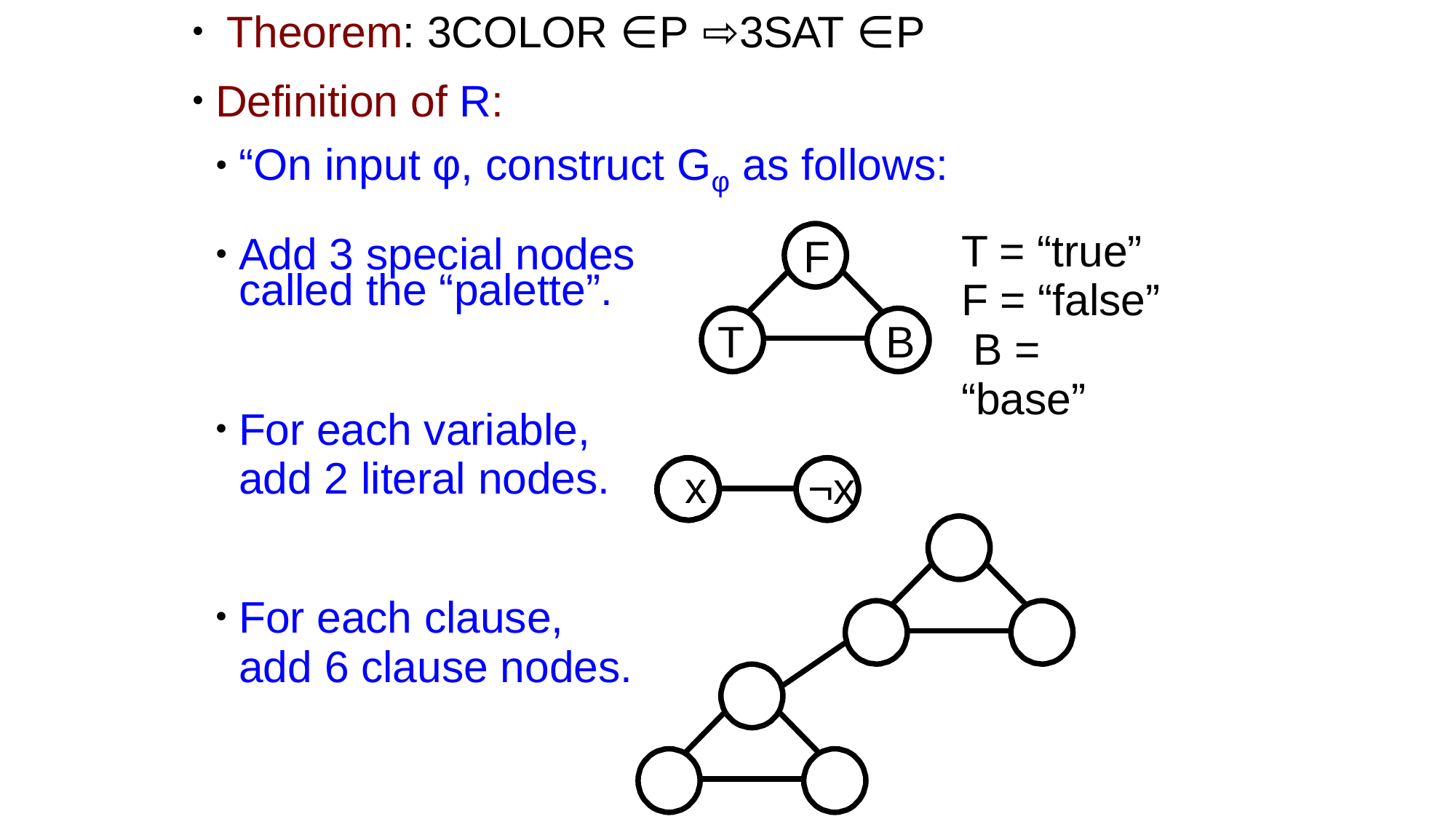

Theorem: 3COLOR ∈P ⇨3SAT ∈P
Definition of R:
“On input φ, construct Gφ as follows:
Add 3 special nodes
T = “true”  F = “false”  B = “base”

F
called the “palette”.
T	B
For each variable,  add 2 literal nodes.
x

¬x

For each clause,  add 6 clause nodes.